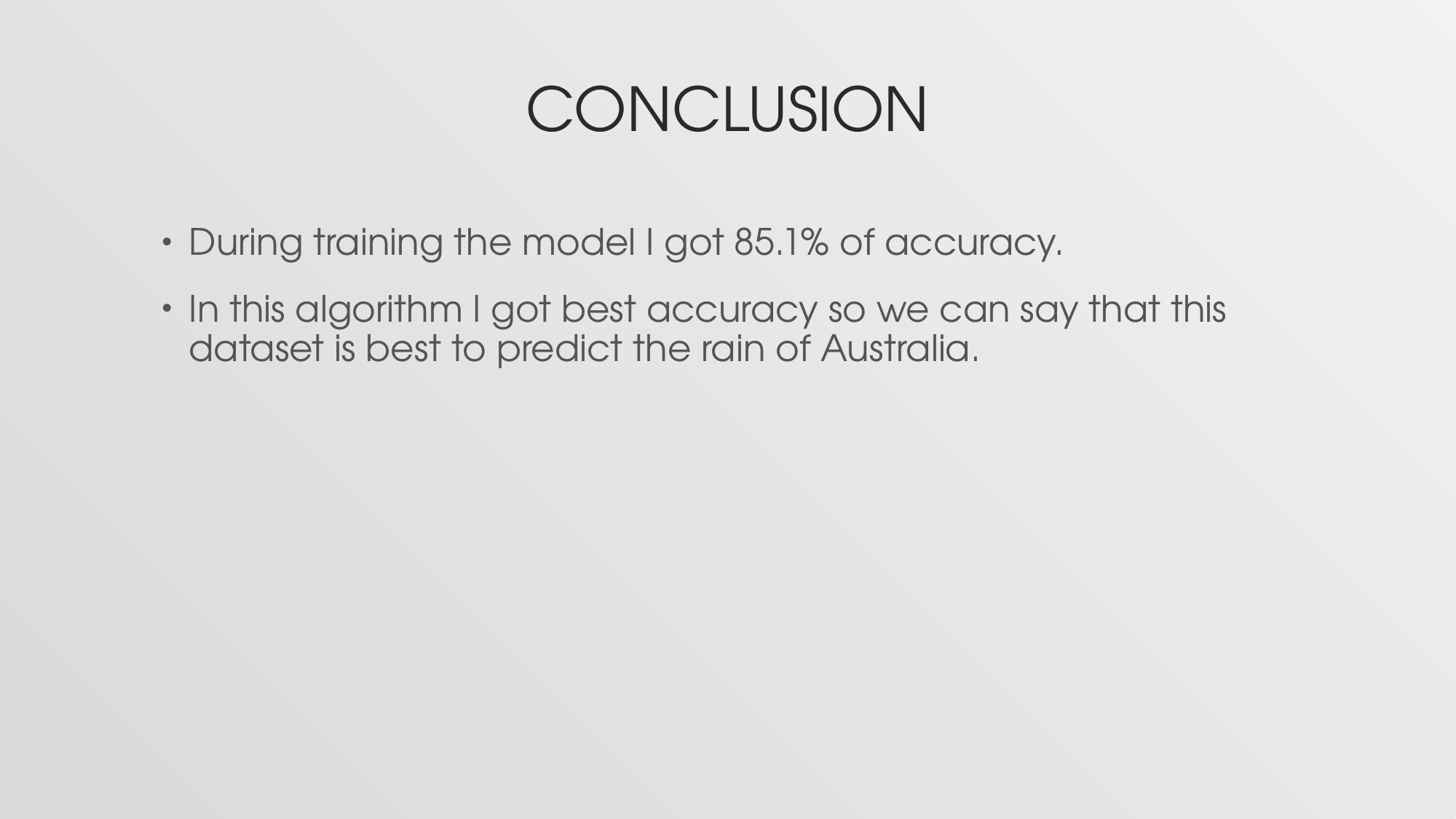

# Conclusion
During training the model I got 85.1% of accuracy.
In this algorithm I got best accuracy so we can say that this dataset is best to predict the rain of Australia.